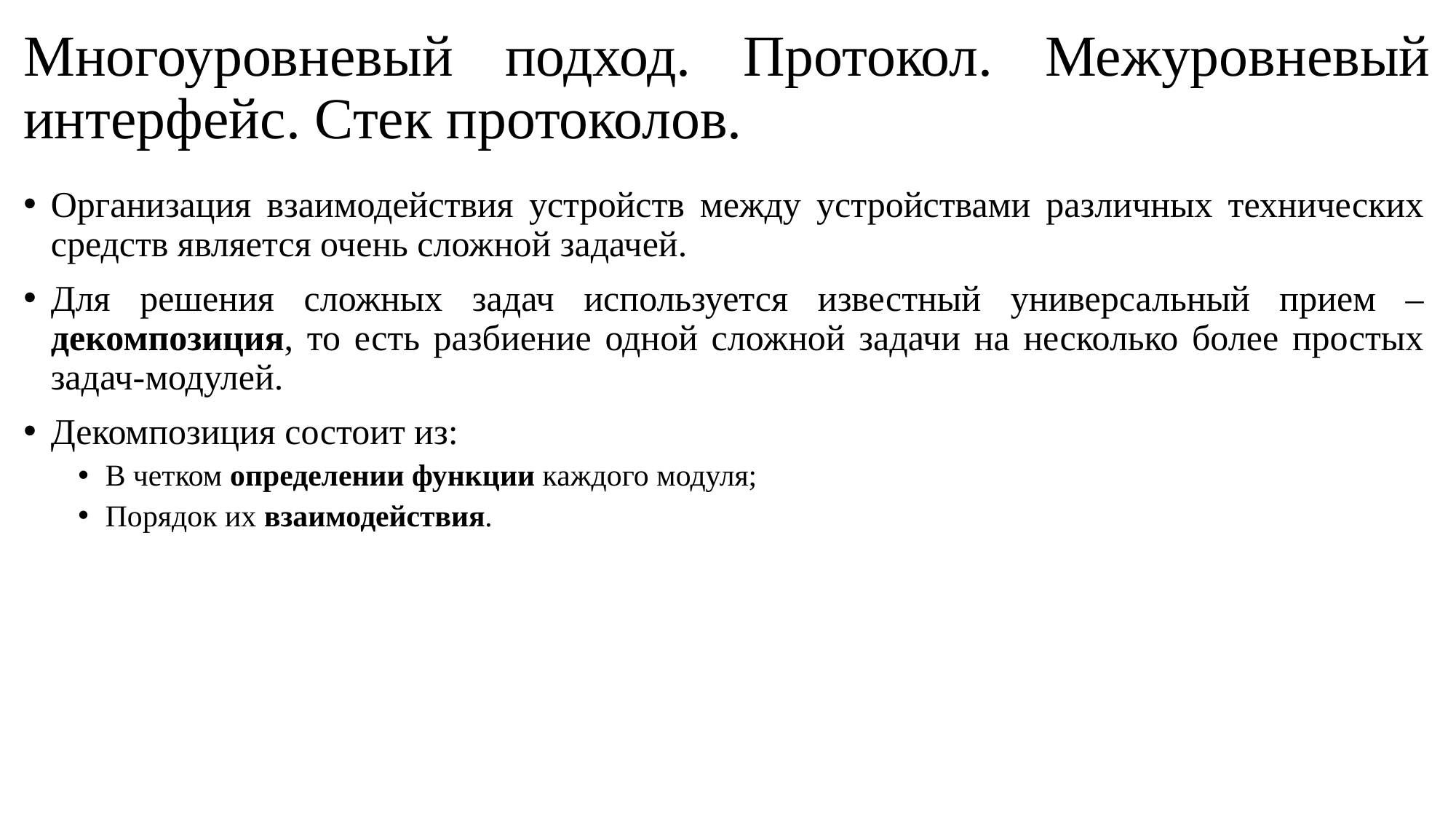

# Многоуровневый подход. Протокол. Межуровневый интерфейс. Стек протоколов.
Организация взаимодействия устройств между устройствами различных технических средств является очень сложной задачей.
Для решения сложных задач используется известный универсальный прием – декомпозиция, то есть разбиение одной сложной задачи на несколько более простых задач-модулей.
Декомпозиция состоит из:
В четком определении функции каждого модуля;
Порядок их взаимодействия.